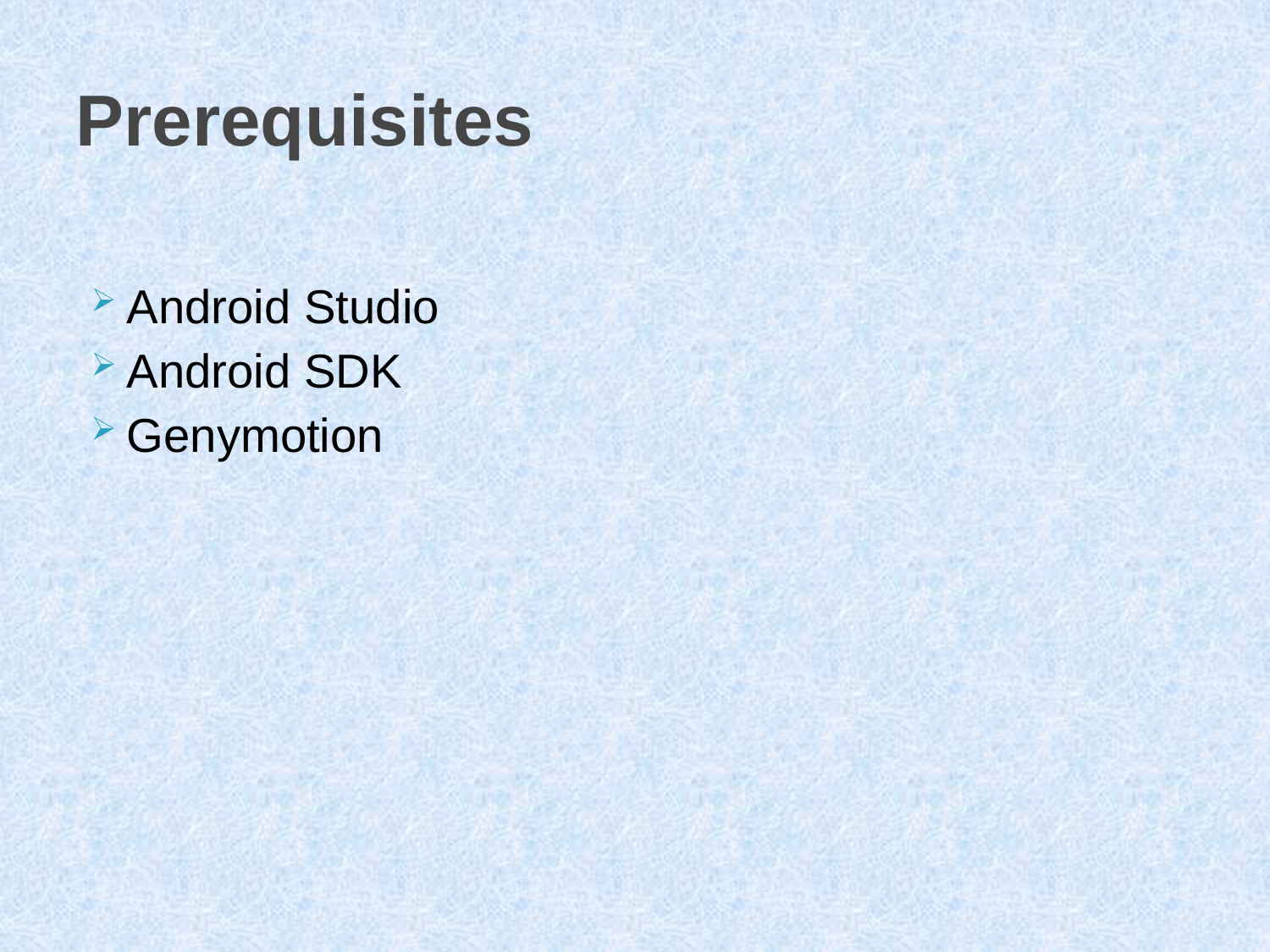

# Prerequisites

Android Studio
Android SDK
Genymotion